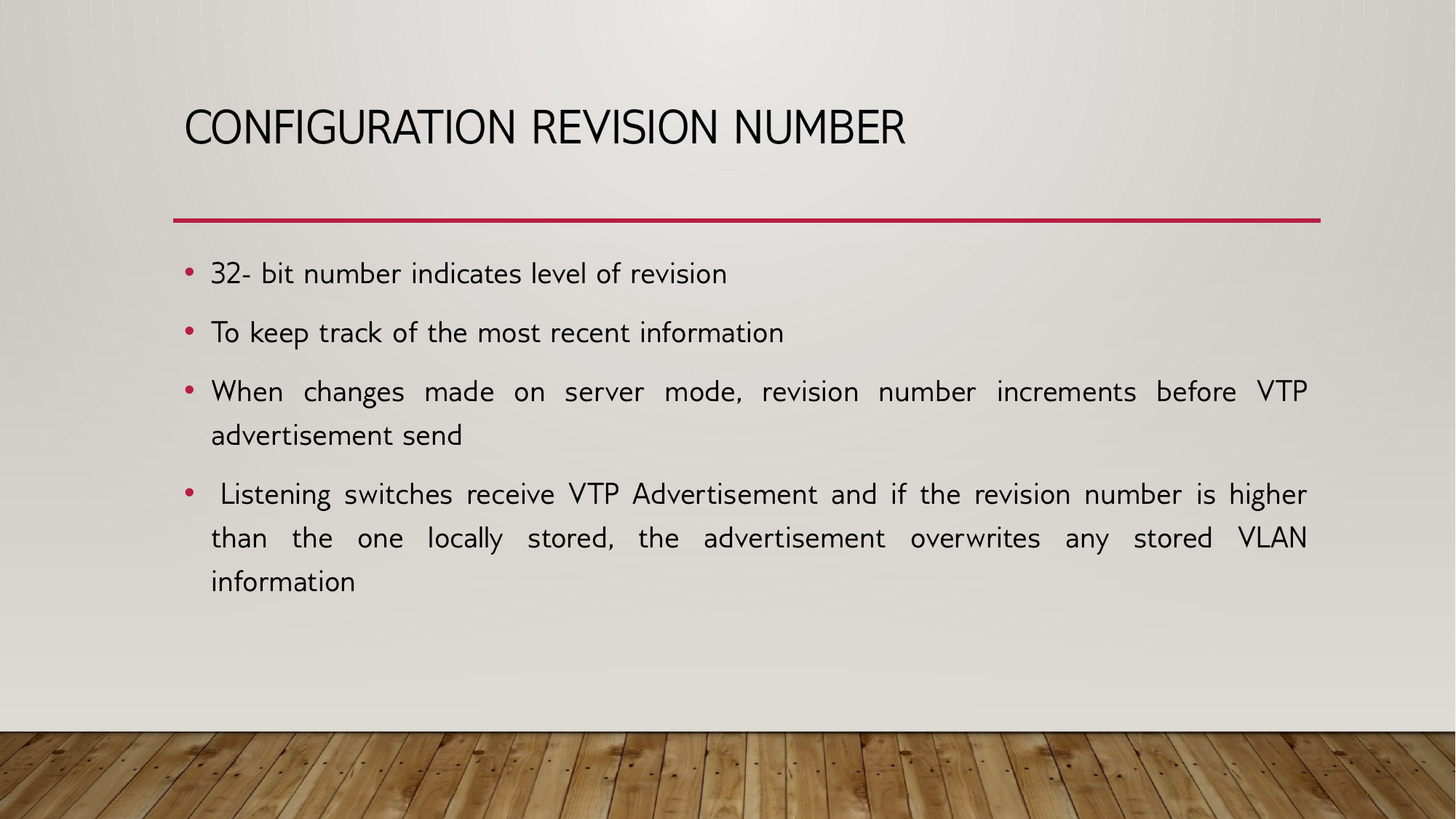

# Configuration Revision number
32- bit number indicates level of revision
To keep track of the most recent information
When changes made on server mode, revision number increments before VTP advertisement send
 Listening switches receive VTP Advertisement and if the revision number is higher than the one locally stored, the advertisement overwrites any stored VLAN information